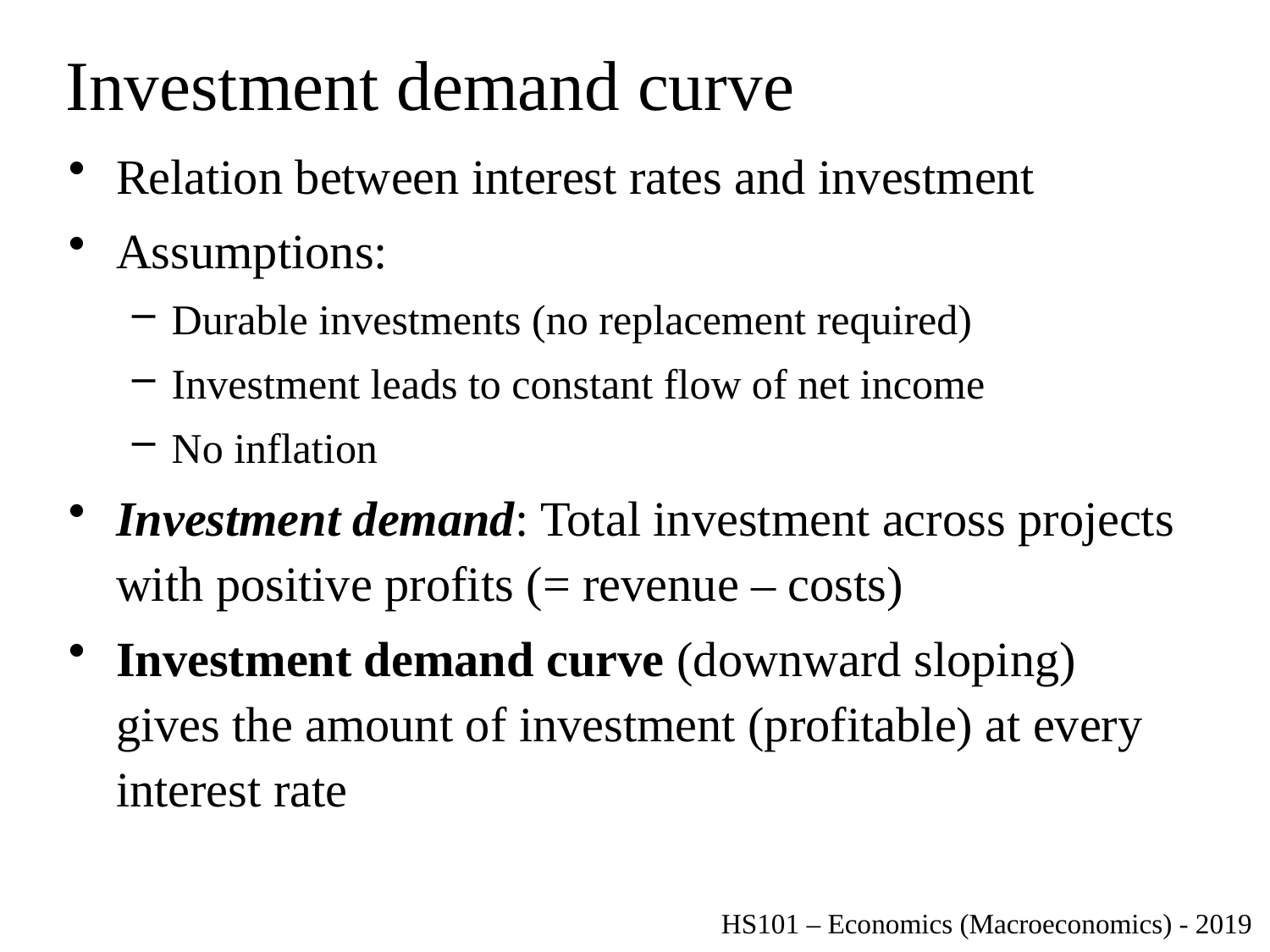

# Investment demand curve
Relation between interest rates and investment
Assumptions:
Durable investments (no replacement required)
Investment leads to constant flow of net income
No inflation
Investment demand: Total investment across projects with positive profits (= revenue – costs)
Investment demand curve (downward sloping) gives the amount of investment (profitable) at every interest rate

HS101 – Economics (Macroeconomics) - 2019